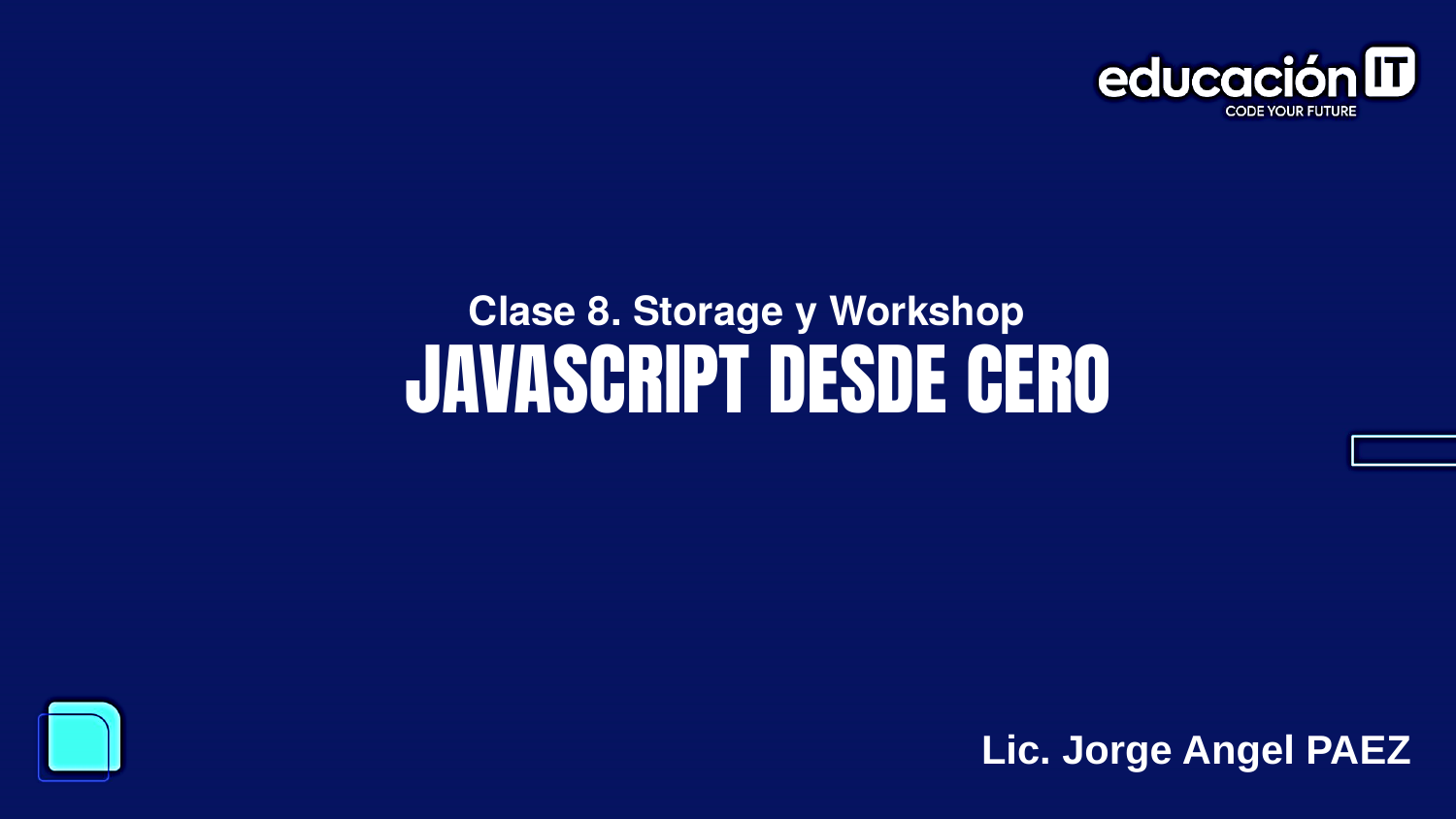

Clase 8. Storage y Workshop
JAVASCRIPT DESDE CERO

Lic. Jorge Angel PAEZ